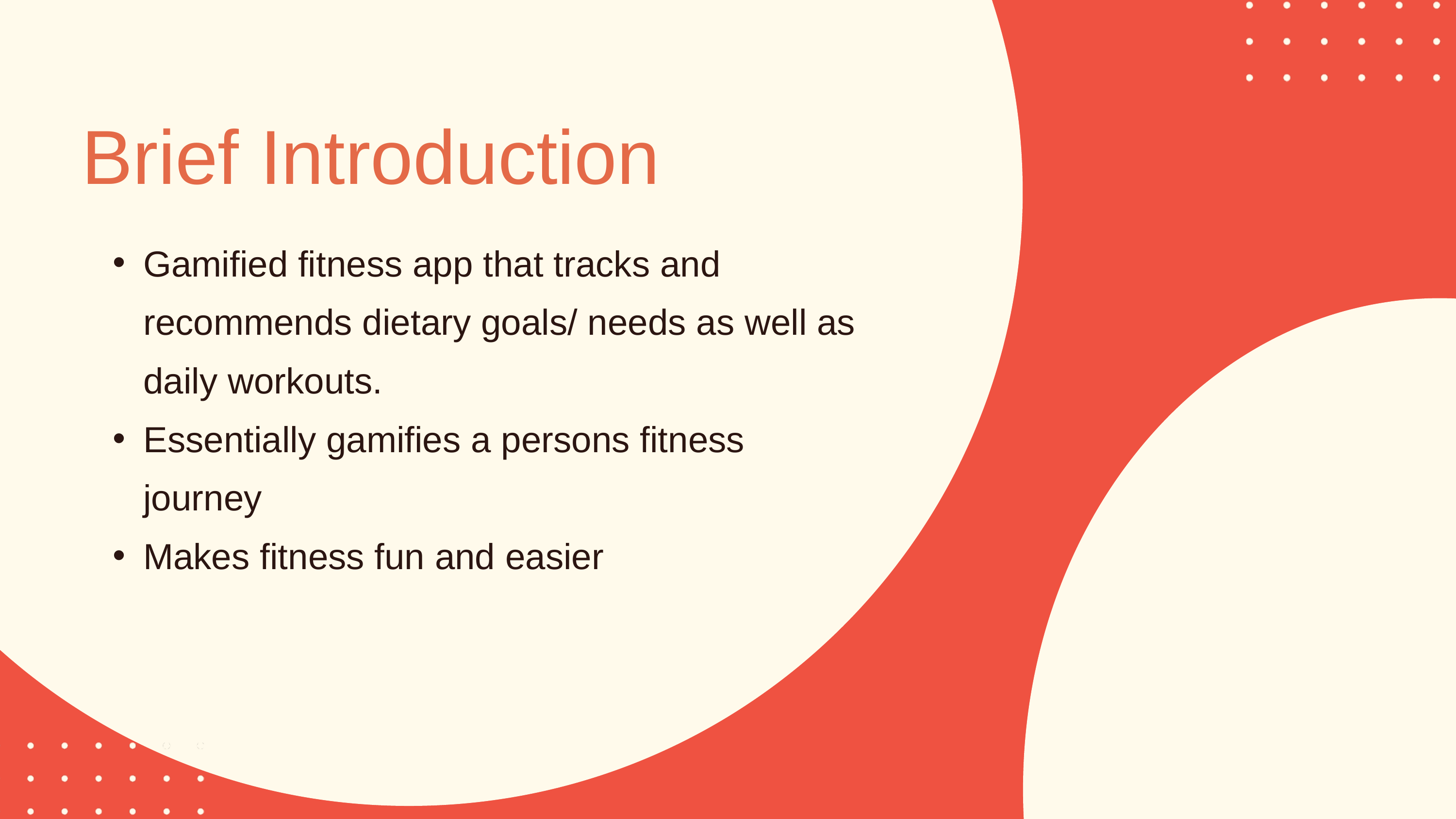

Brief Introduction
Gamified fitness app that tracks and recommends dietary goals/ needs as well as daily workouts.
Essentially gamifies a persons fitness journey
Makes fitness fun and easier